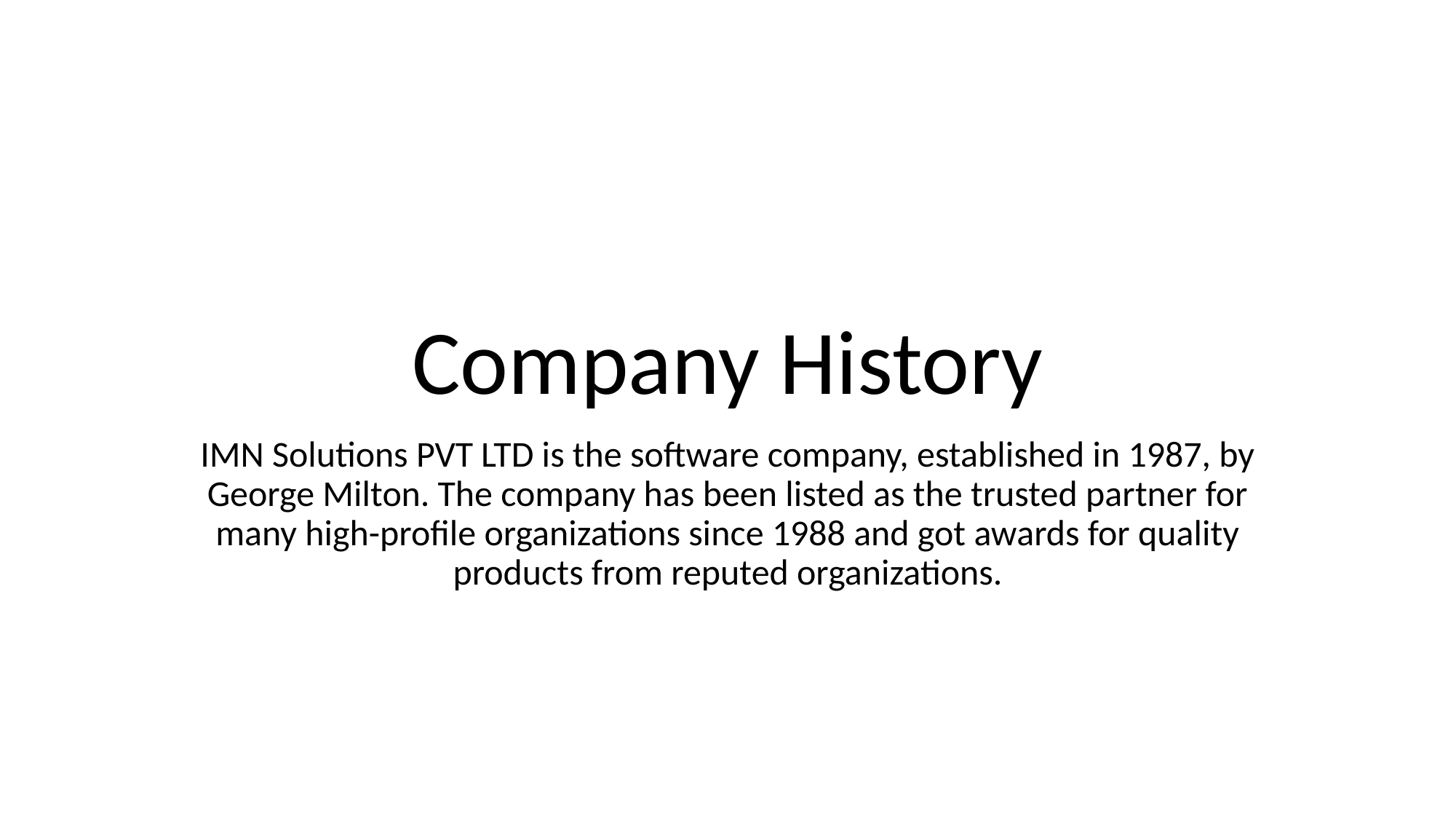

# Company History
IMN Solutions PVT LTD is the software company, established in 1987, by George Milton. The company has been listed as the trusted partner for many high-profile organizations since 1988 and got awards for quality products from reputed organizations.